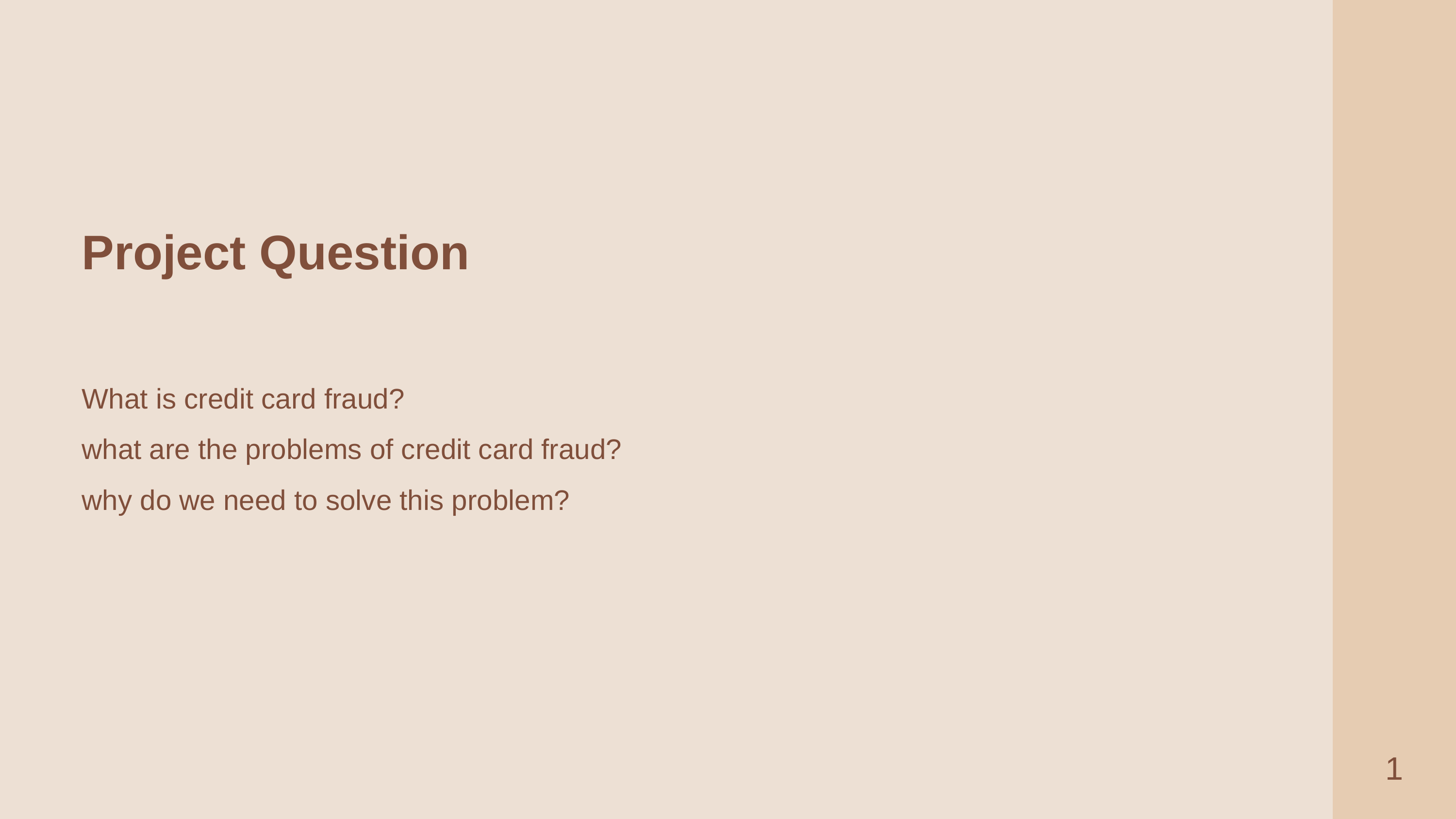

Project Question
What is credit card fraud?
what are the problems of credit card fraud?
why do we need to solve this problem?

1